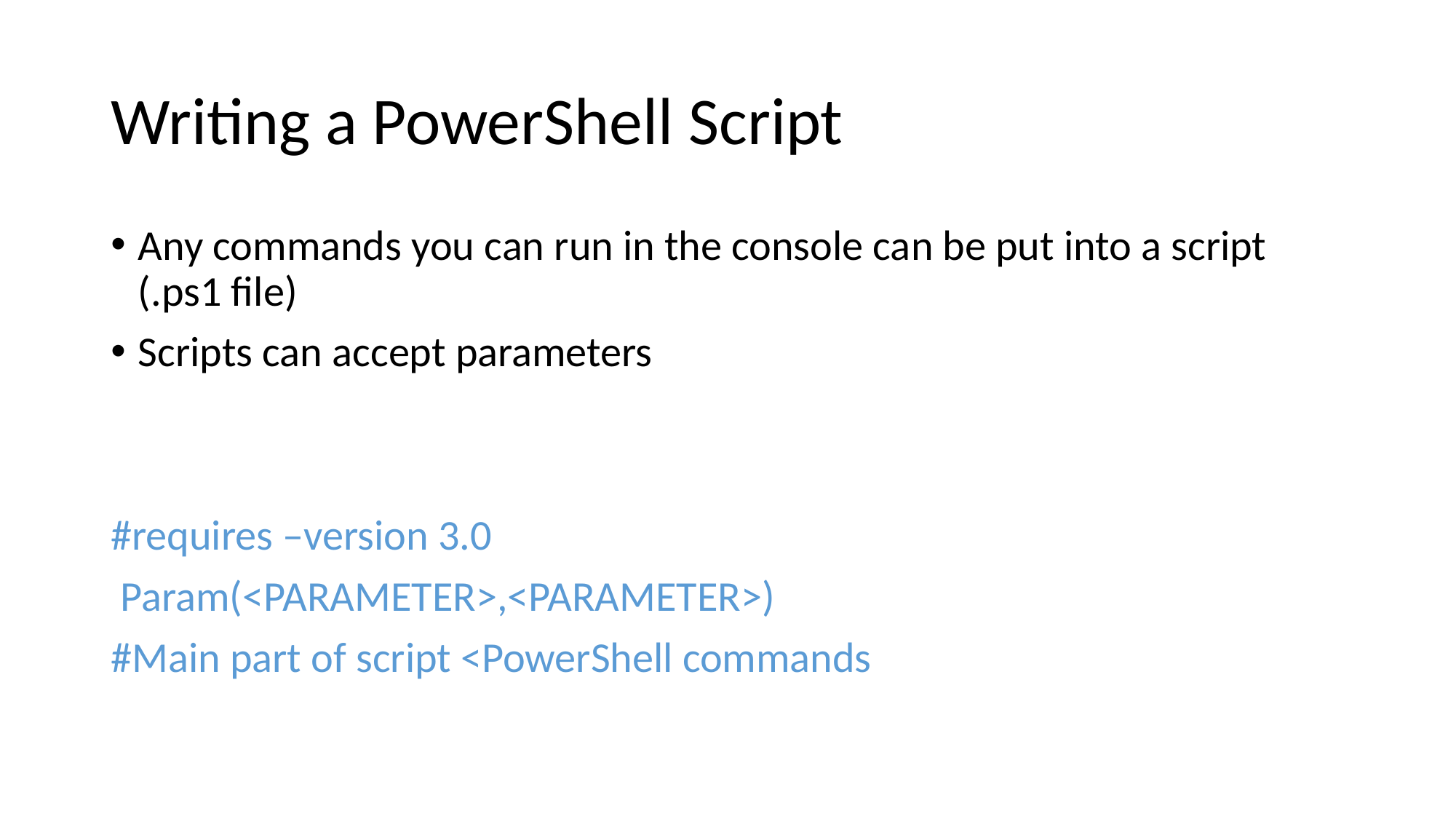

# Writing a PowerShell Script
Any commands you can run in the console can be put into a script (.ps1 file)
Scripts can accept parameters

#requires –version 3.0
 Param(<PARAMETER>,<PARAMETER>)
#Main part of script <PowerShell commands